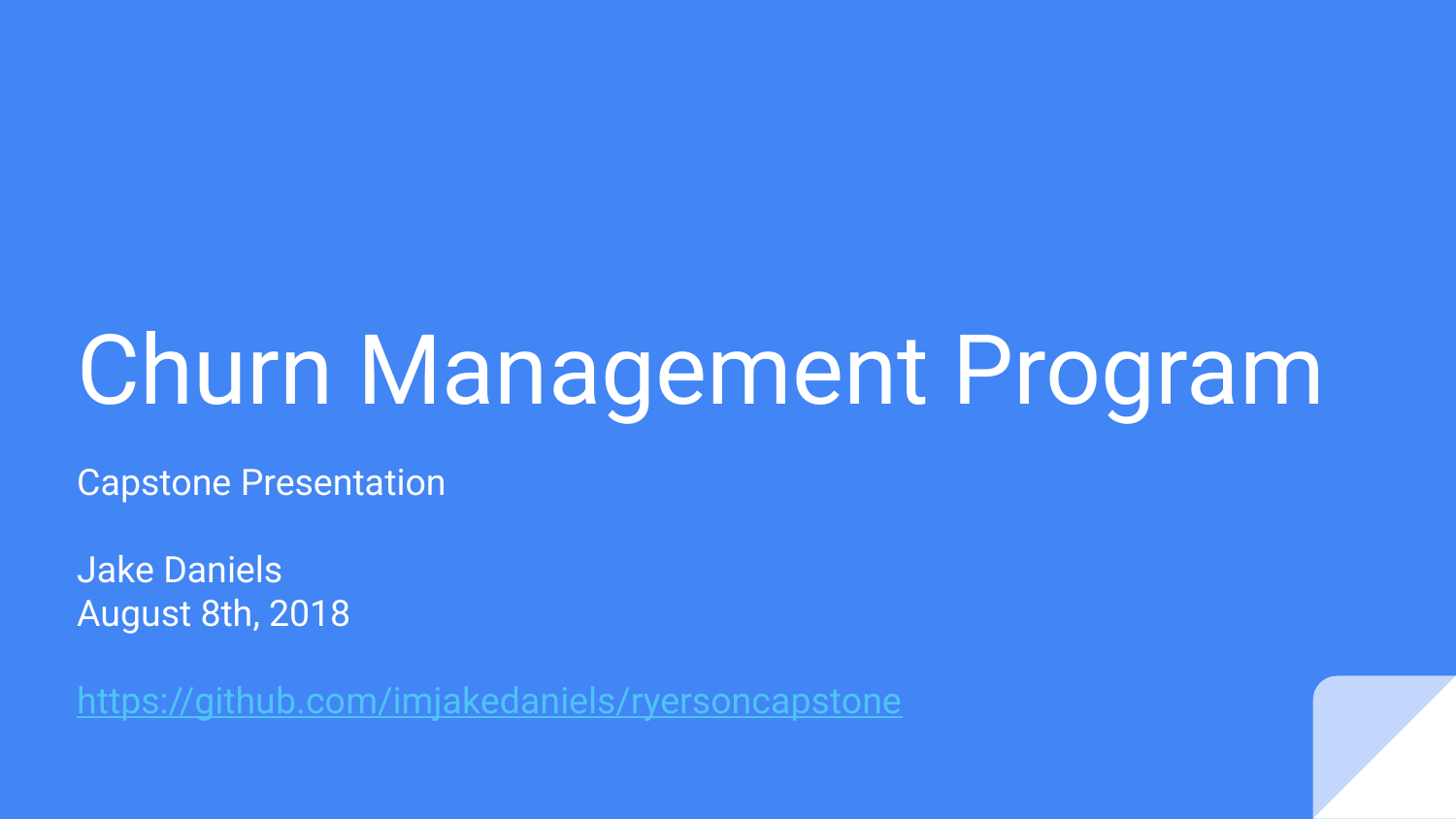

# Churn Management Program
Capstone Presentation

Jake Daniels
August 8th, 2018

https://github.com/imjakedaniels/ryersoncapstone